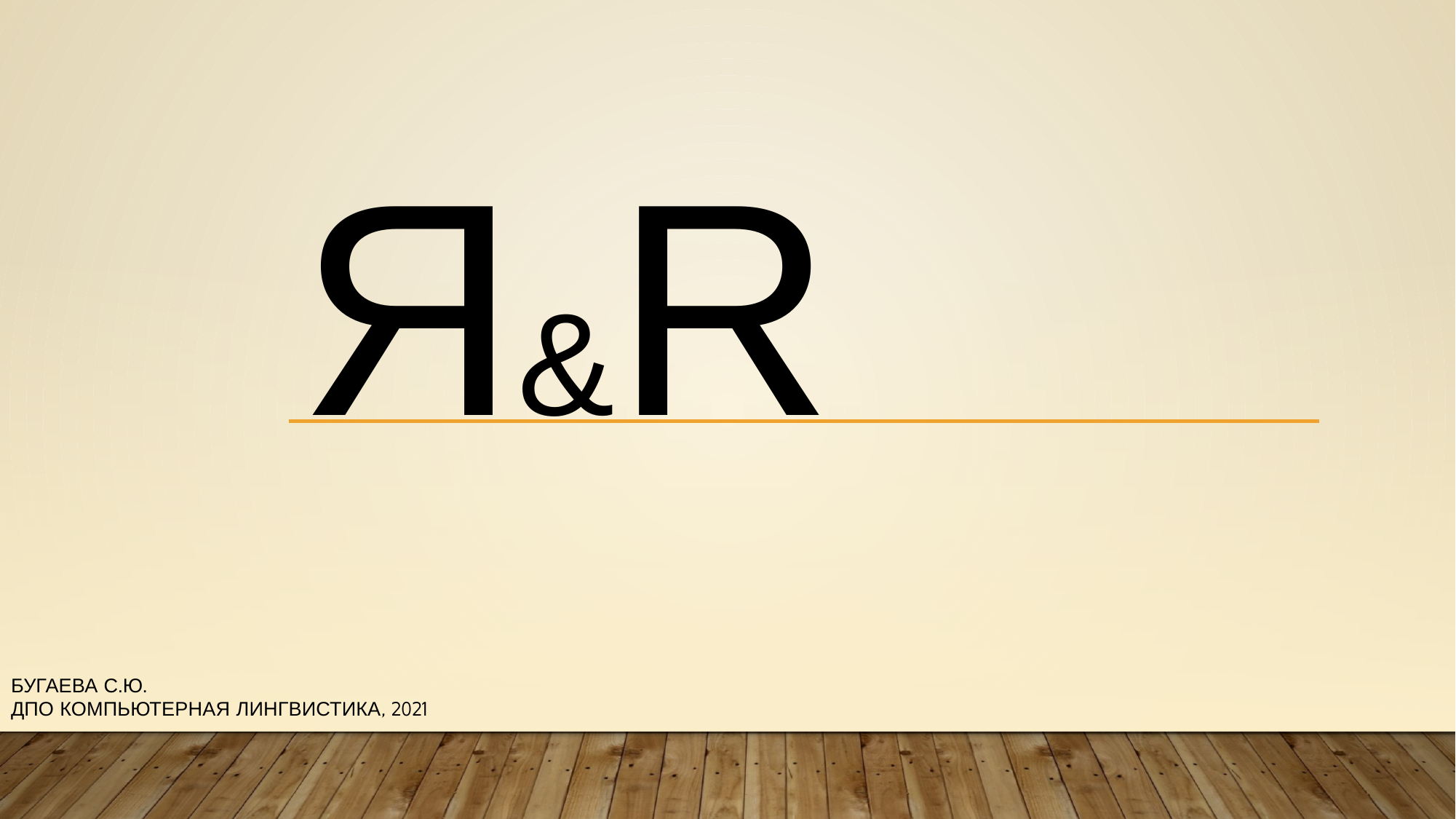

# Я&R
Бугаева С.Ю.
ДПО Компьютерная лингвистика, 2021